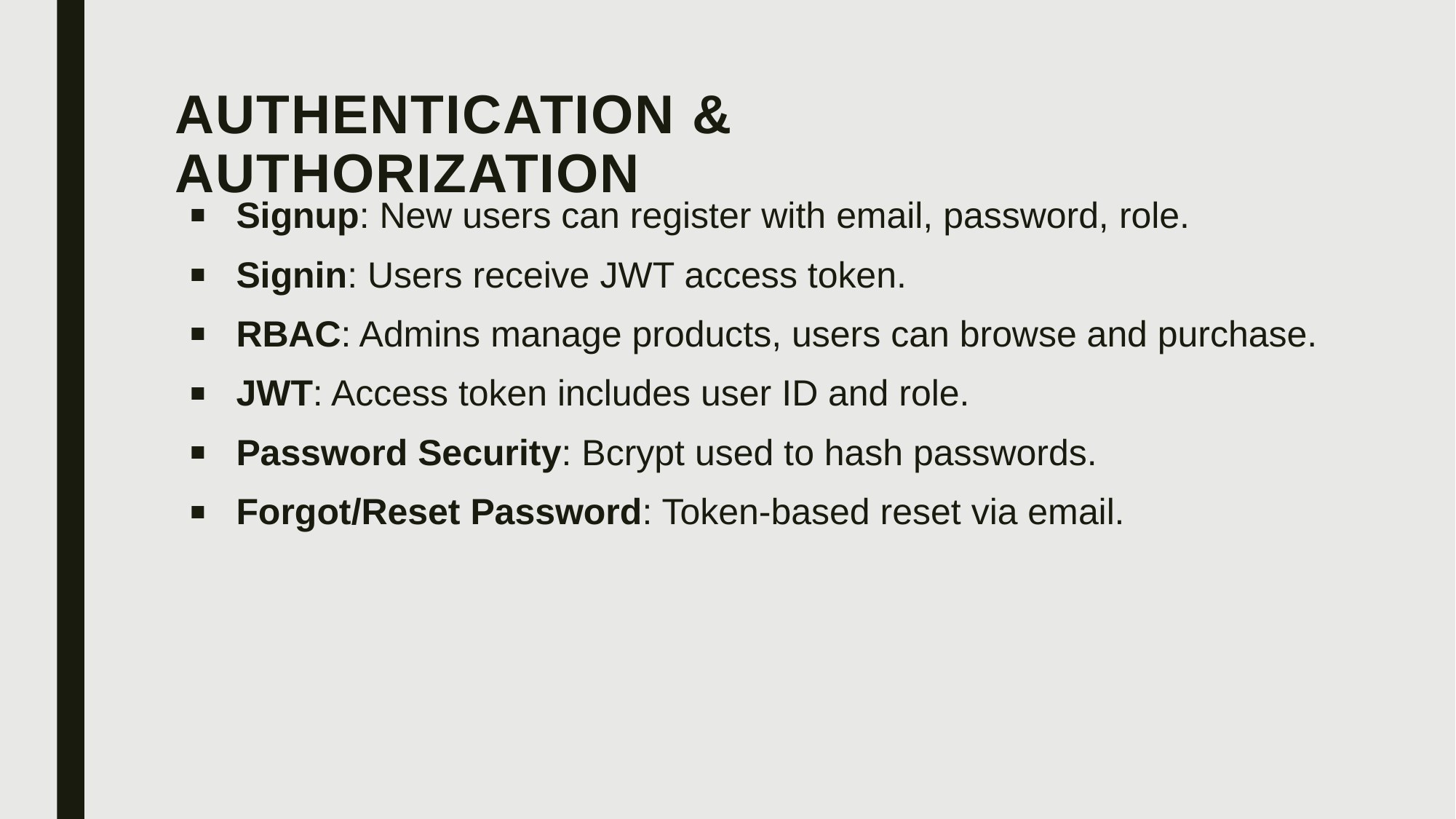

# Authentication & Authorization
Signup: New users can register with email, password, role.
Signin: Users receive JWT access token.
RBAC: Admins manage products, users can browse and purchase.
JWT: Access token includes user ID and role.
Password Security: Bcrypt used to hash passwords.
Forgot/Reset Password: Token-based reset via email.